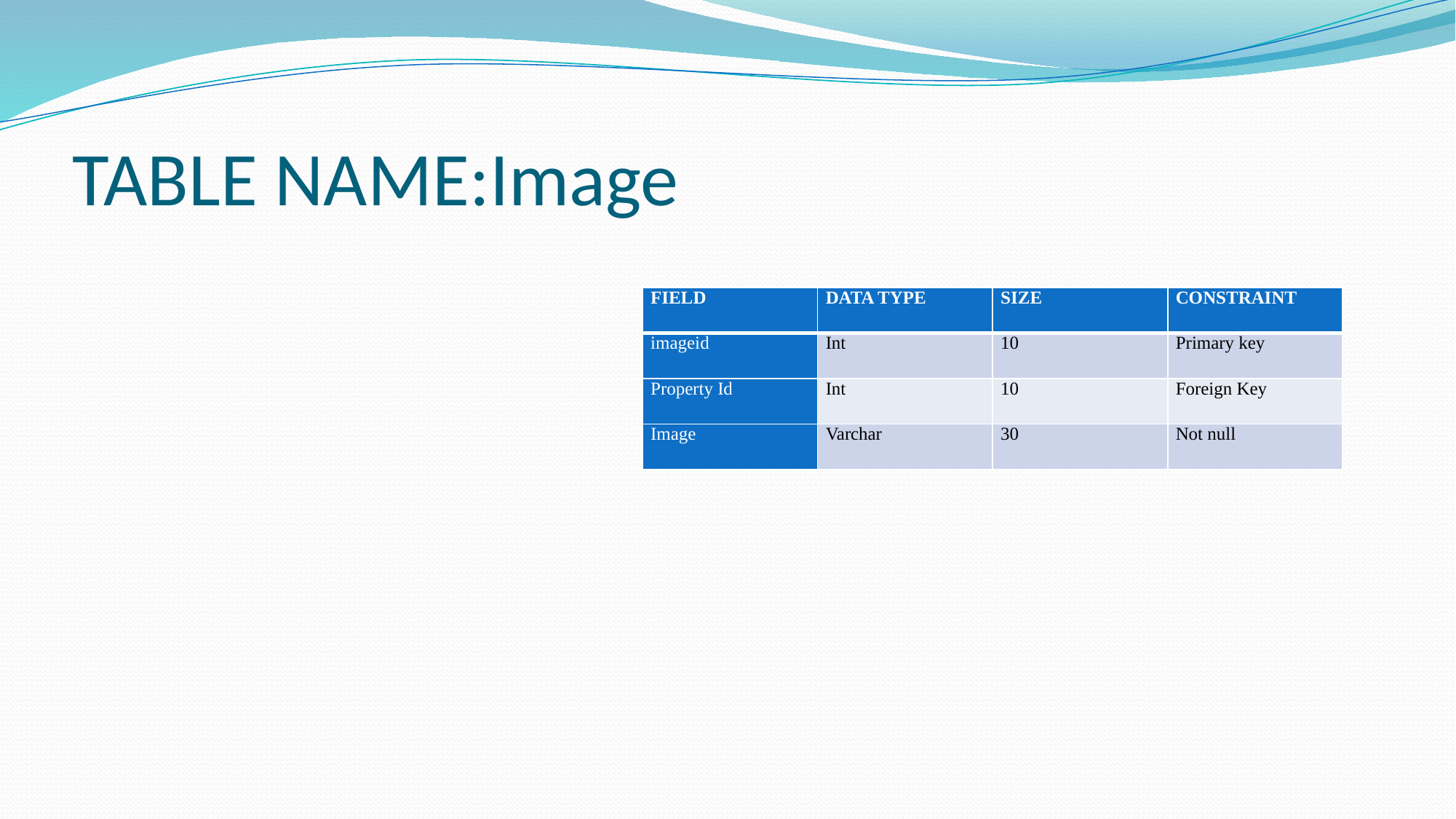

# TABLE NAME:Image
| FIELD | DATA TYPE | SIZE | CONSTRAINT |
| --- | --- | --- | --- |
| imageid | Int | 10 | Primary key |
| Property Id | Int | 10 | Foreign Key |
| Image | Varchar | 30 | Not null |